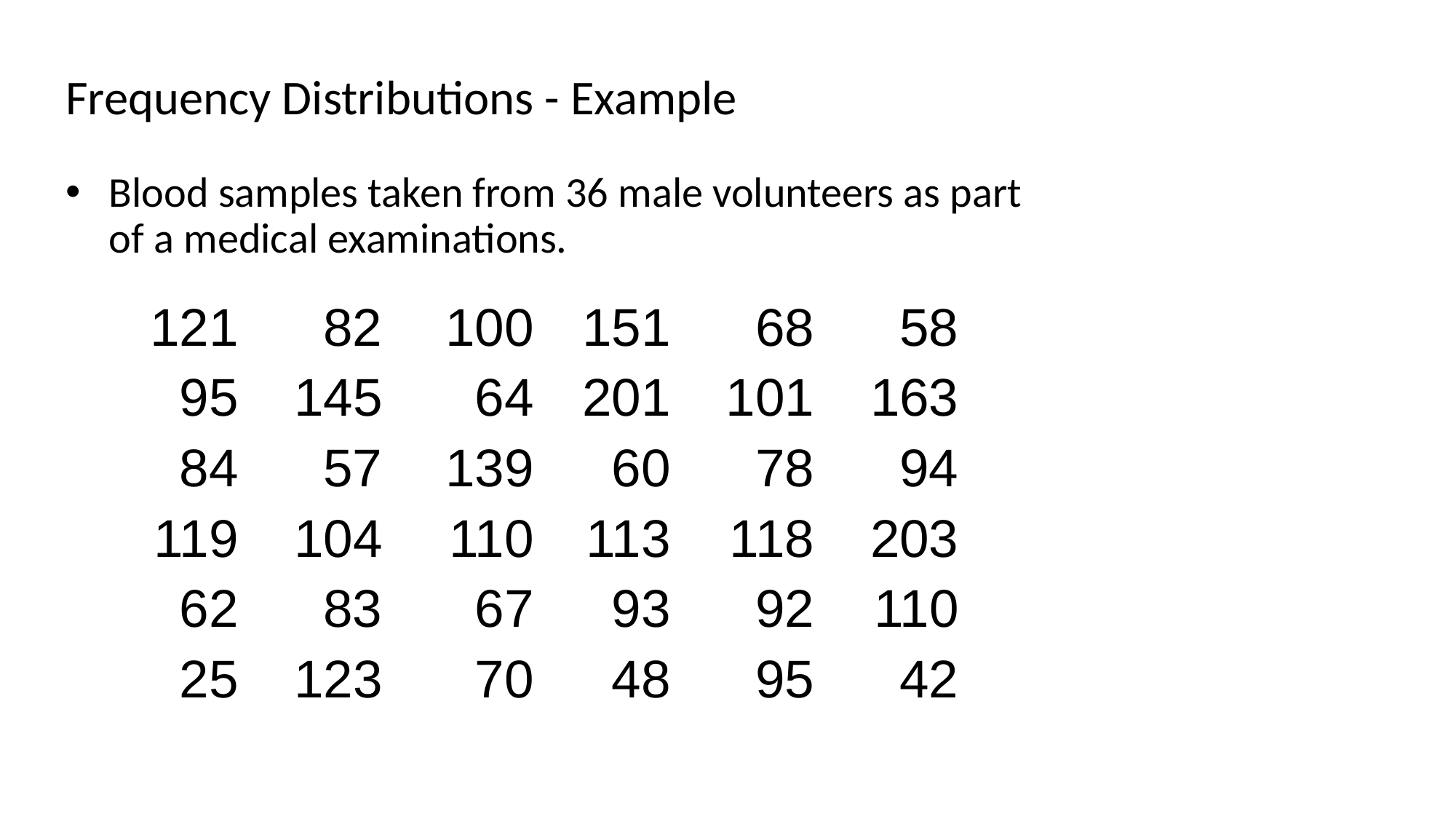

Frequency Distributions - Example
Blood samples taken from 36 male volunteers as part of a medical examinations.
| 121 | 82 | 100 | 151 | 68 | 58 |
| --- | --- | --- | --- | --- | --- |
| 95 | 145 | 64 | 201 | 101 | 163 |
| 84 | 57 | 139 | 60 | 78 | 94 |
| 119 | 104 | 110 | 113 | 118 | 203 |
| 62 | 83 | 67 | 93 | 92 | 110 |
| 25 | 123 | 70 | 48 | 95 | 42 |